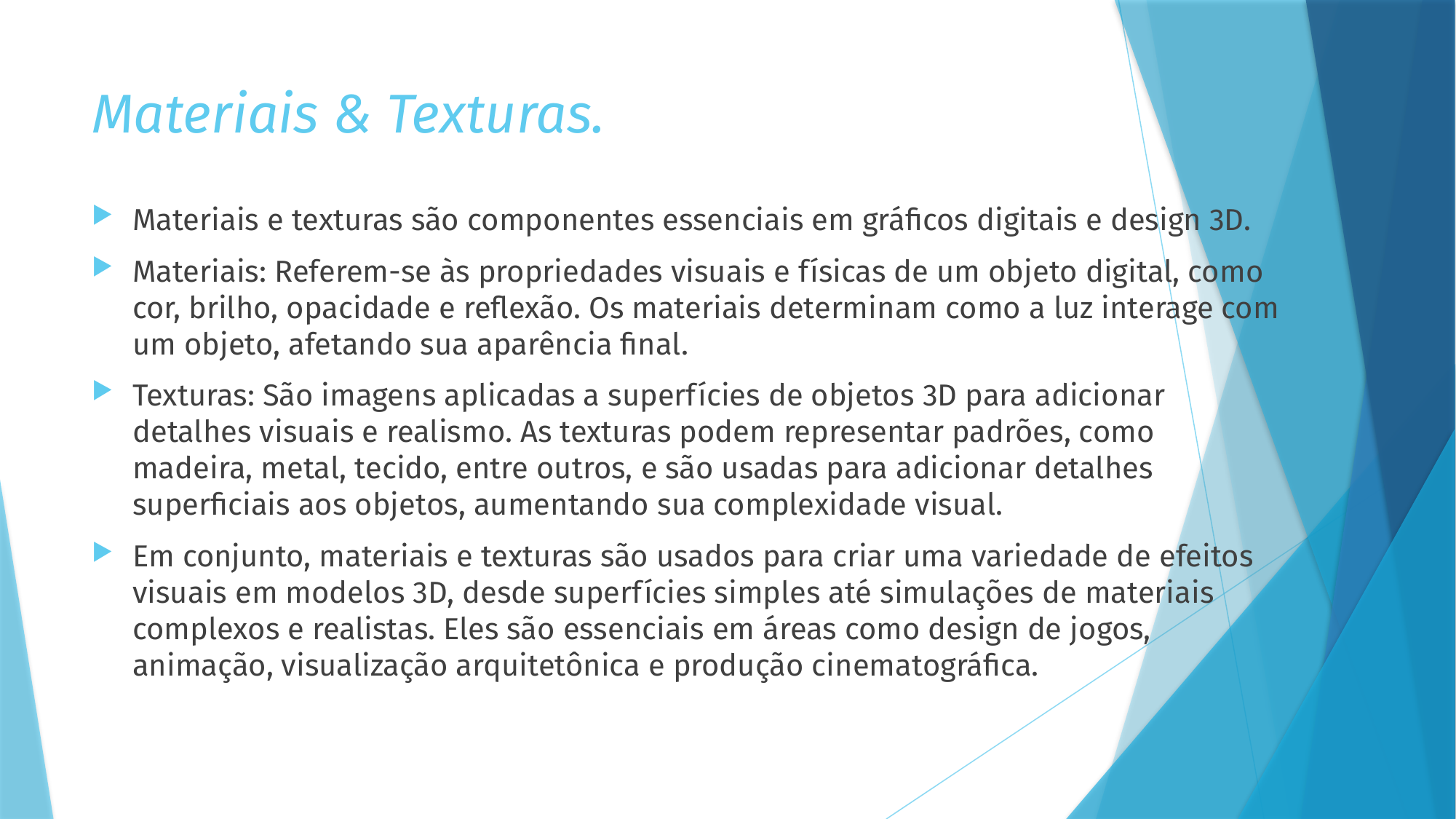

# Materiais & Texturas.
Materiais e texturas são componentes essenciais em gráficos digitais e design 3D.
Materiais: Referem-se às propriedades visuais e físicas de um objeto digital, como cor, brilho, opacidade e reflexão. Os materiais determinam como a luz interage com um objeto, afetando sua aparência final.
Texturas: São imagens aplicadas a superfícies de objetos 3D para adicionar detalhes visuais e realismo. As texturas podem representar padrões, como madeira, metal, tecido, entre outros, e são usadas para adicionar detalhes superficiais aos objetos, aumentando sua complexidade visual.
Em conjunto, materiais e texturas são usados para criar uma variedade de efeitos visuais em modelos 3D, desde superfícies simples até simulações de materiais complexos e realistas. Eles são essenciais em áreas como design de jogos, animação, visualização arquitetônica e produção cinematográfica.